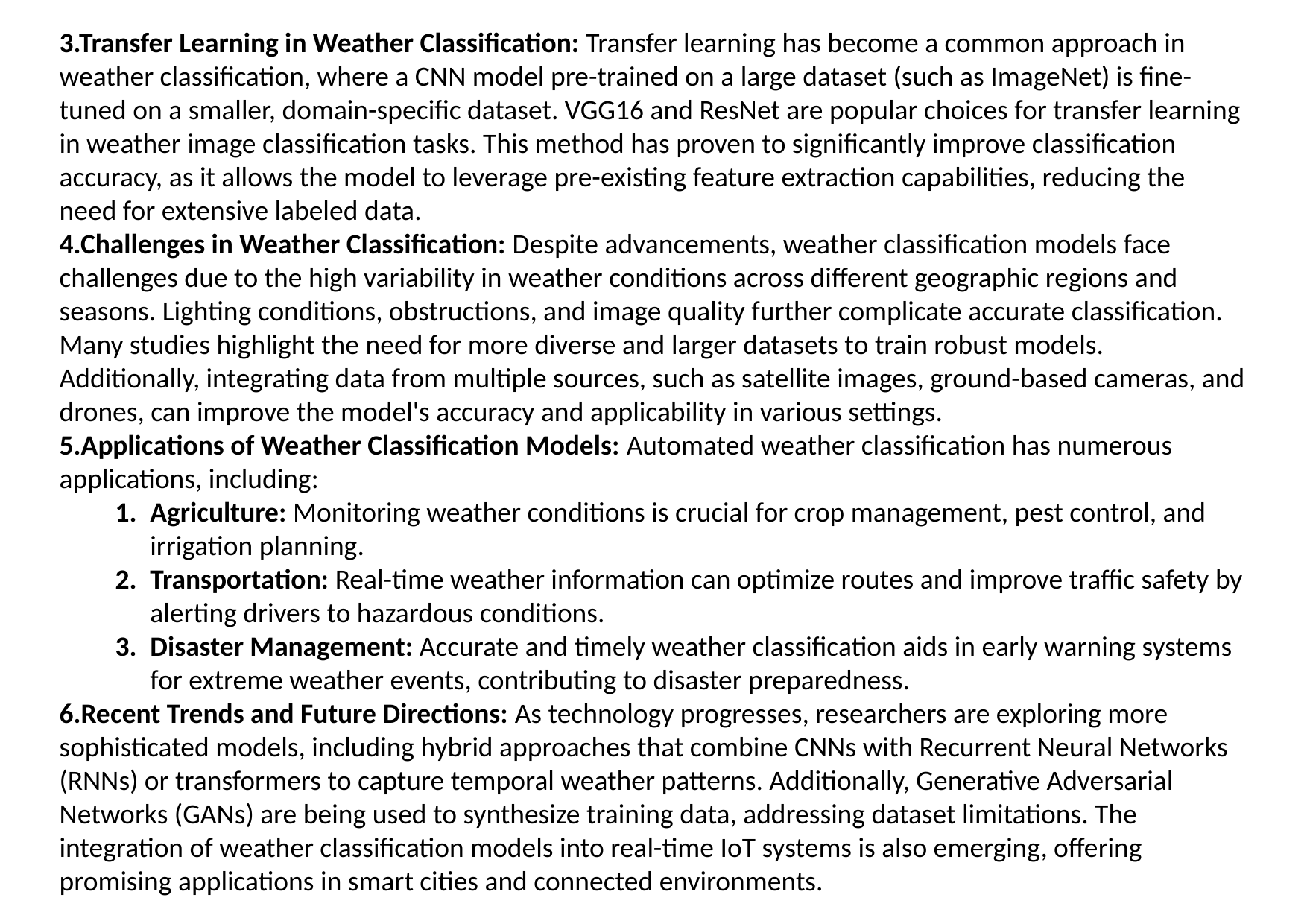

3.Transfer Learning in Weather Classification: Transfer learning has become a common approach in weather classification, where a CNN model pre-trained on a large dataset (such as ImageNet) is fine-tuned on a smaller, domain-specific dataset. VGG16 and ResNet are popular choices for transfer learning in weather image classification tasks. This method has proven to significantly improve classification accuracy, as it allows the model to leverage pre-existing feature extraction capabilities, reducing the need for extensive labeled data.
4.Challenges in Weather Classification: Despite advancements, weather classification models face challenges due to the high variability in weather conditions across different geographic regions and seasons. Lighting conditions, obstructions, and image quality further complicate accurate classification. Many studies highlight the need for more diverse and larger datasets to train robust models. Additionally, integrating data from multiple sources, such as satellite images, ground-based cameras, and drones, can improve the model's accuracy and applicability in various settings.
5.Applications of Weather Classification Models: Automated weather classification has numerous applications, including:
Agriculture: Monitoring weather conditions is crucial for crop management, pest control, and irrigation planning.
Transportation: Real-time weather information can optimize routes and improve traffic safety by alerting drivers to hazardous conditions.
Disaster Management: Accurate and timely weather classification aids in early warning systems for extreme weather events, contributing to disaster preparedness.
6.Recent Trends and Future Directions: As technology progresses, researchers are exploring more sophisticated models, including hybrid approaches that combine CNNs with Recurrent Neural Networks (RNNs) or transformers to capture temporal weather patterns. Additionally, Generative Adversarial Networks (GANs) are being used to synthesize training data, addressing dataset limitations. The integration of weather classification models into real-time IoT systems is also emerging, offering promising applications in smart cities and connected environments.